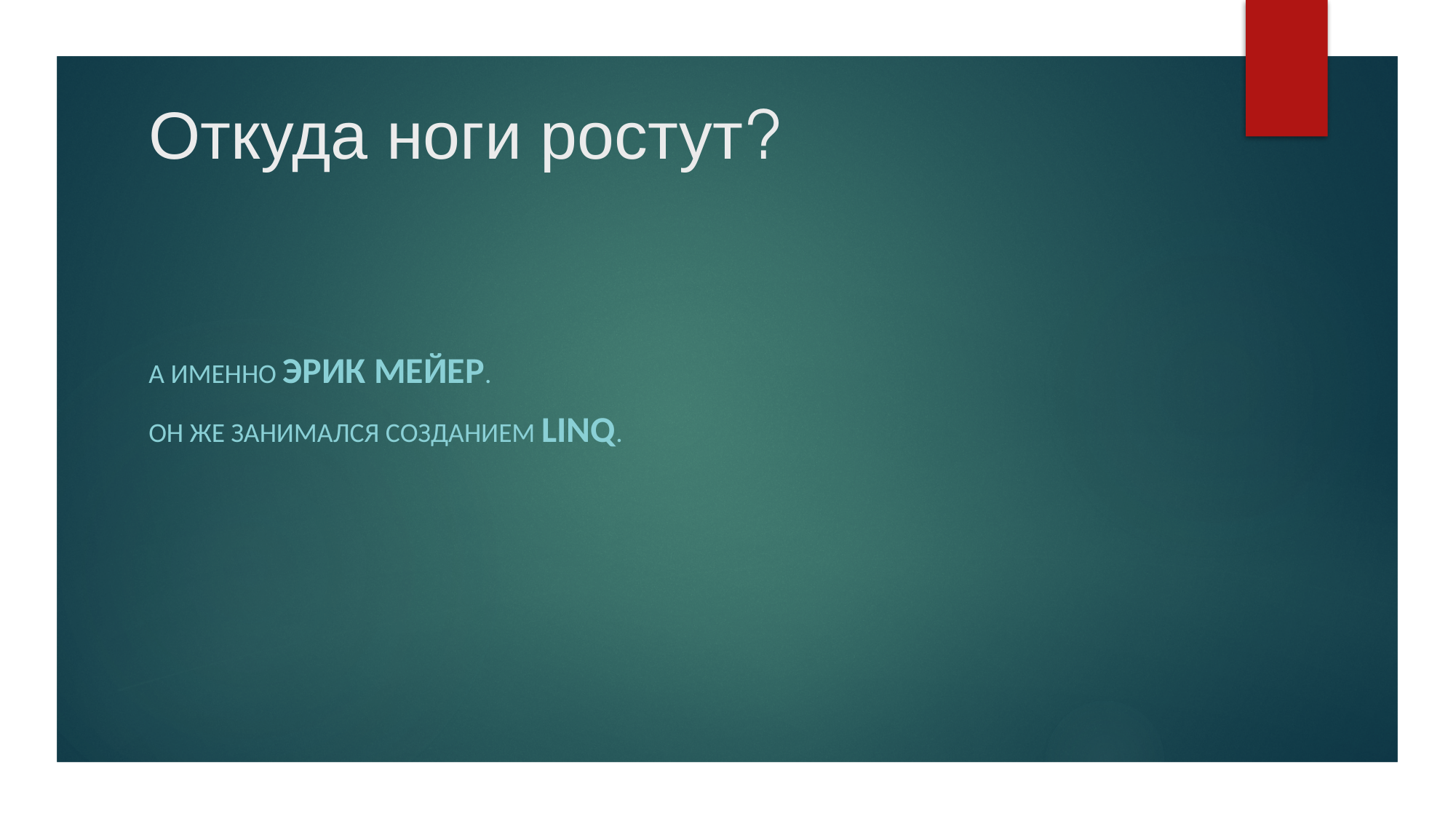

# Откуда ноги ростут?
А именно эрик мейер.
Он же занимался созданием LINQ.